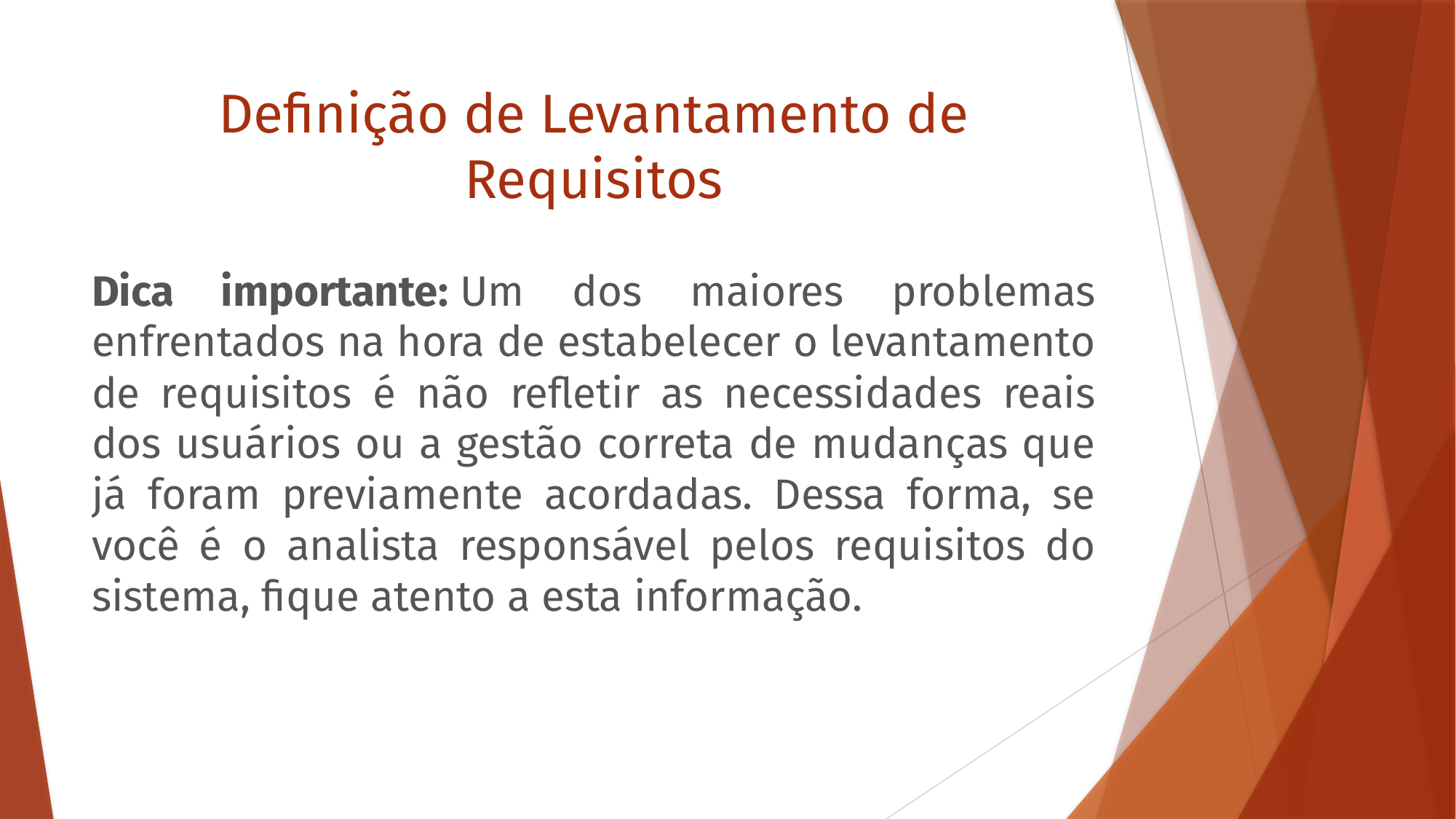

# Definição de Levantamento de Requisitos
Dica importante: Um dos maiores problemas enfrentados na hora de estabelecer o levantamento de requisitos é não refletir as necessidades reais dos usuários ou a gestão correta de mudanças que já foram previamente acordadas. Dessa forma, se você é o analista responsável pelos requisitos do sistema, fique atento a esta informação.